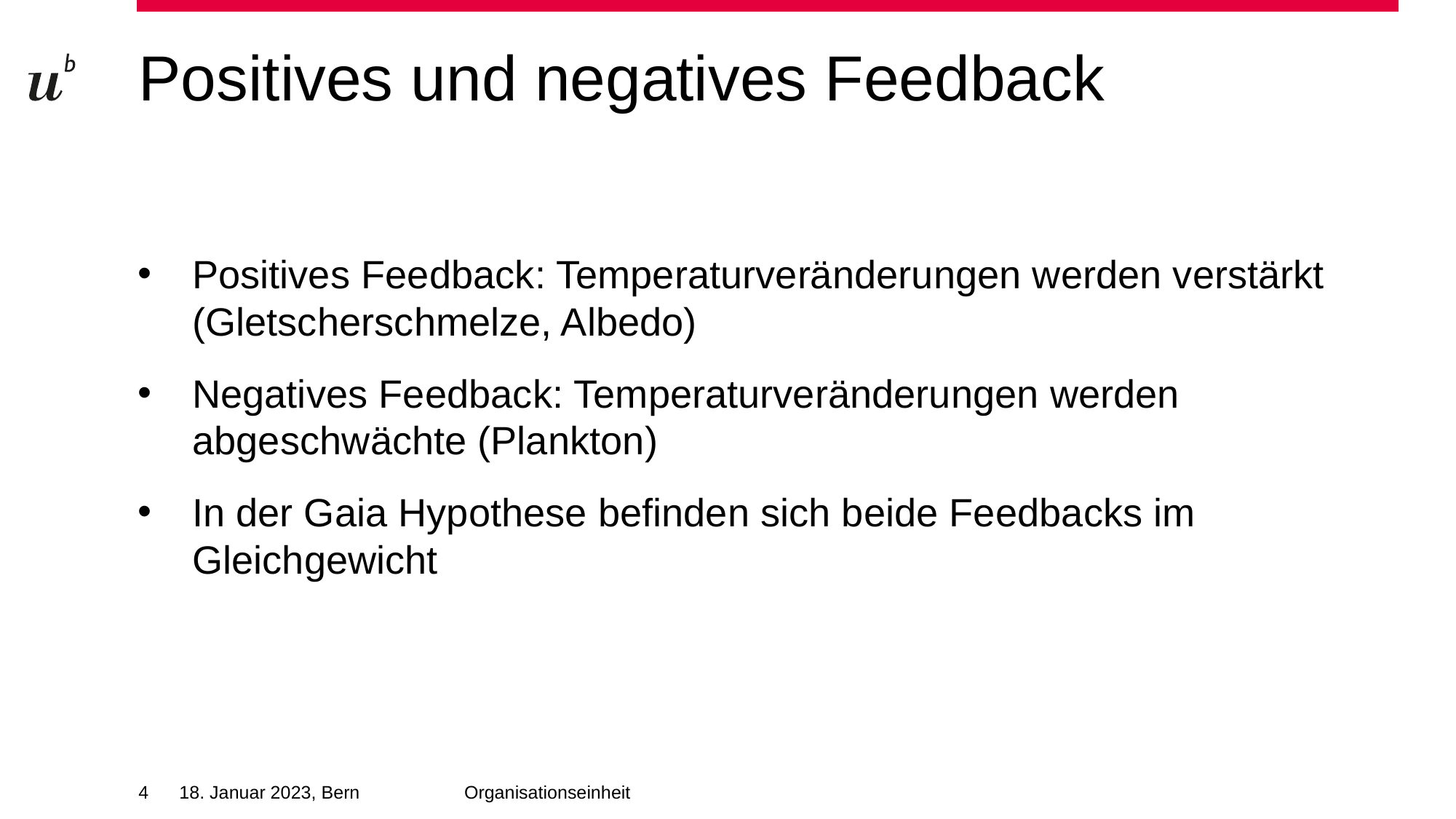

# Positives und negatives Feedback

Positives Feedback: Temperaturveränderungen werden verstärkt (Gletscherschmelze, Albedo)
Negatives Feedback: Temperaturveränderungen werden abgeschwächte (Plankton)
In der Gaia Hypothese befinden sich beide Feedbacks im Gleichgewicht

4
18. Januar 2023, Bern
Organisationseinheit